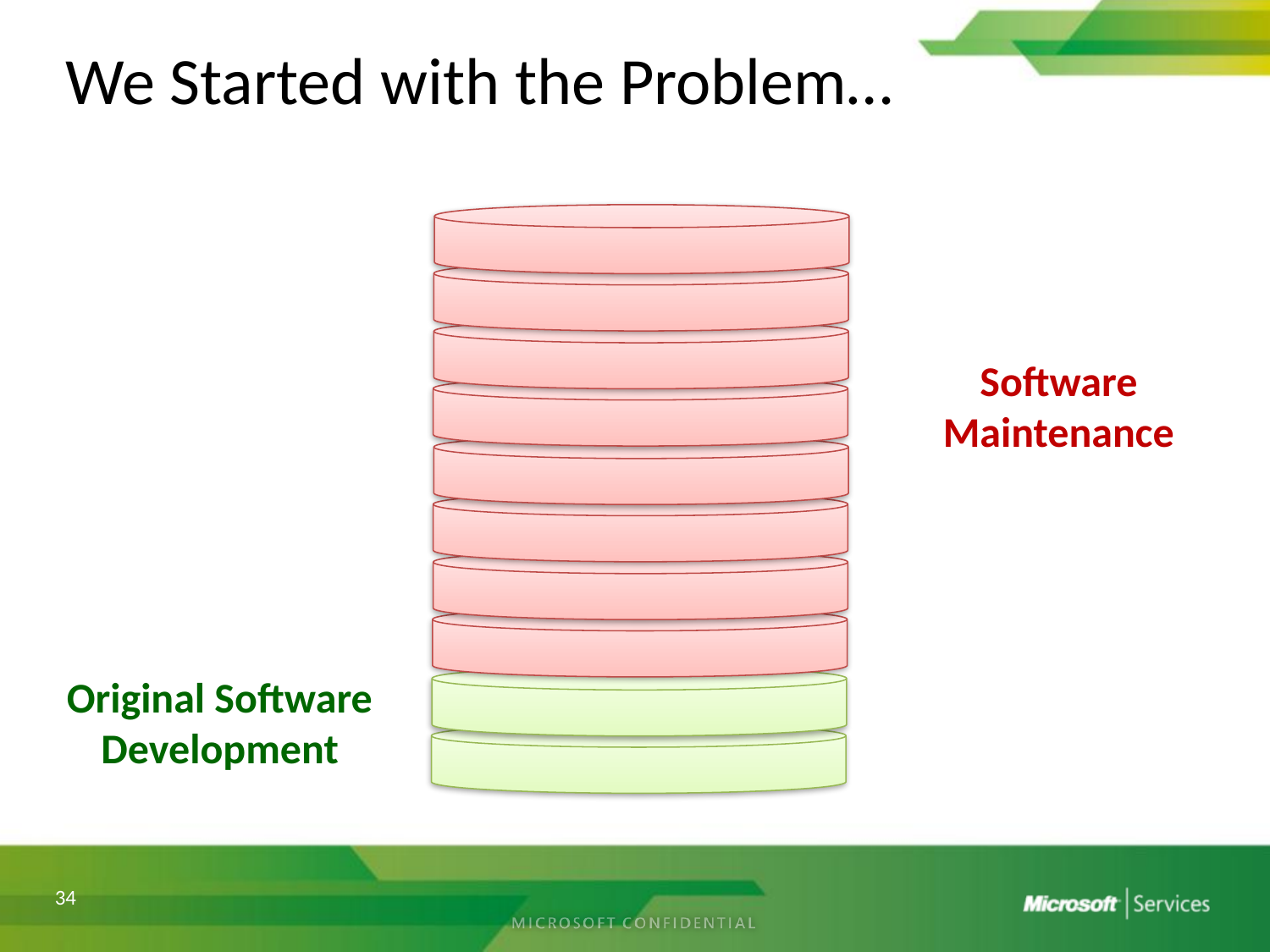

# We Started with the Problem…

Software
Maintenance
Original Software
Development